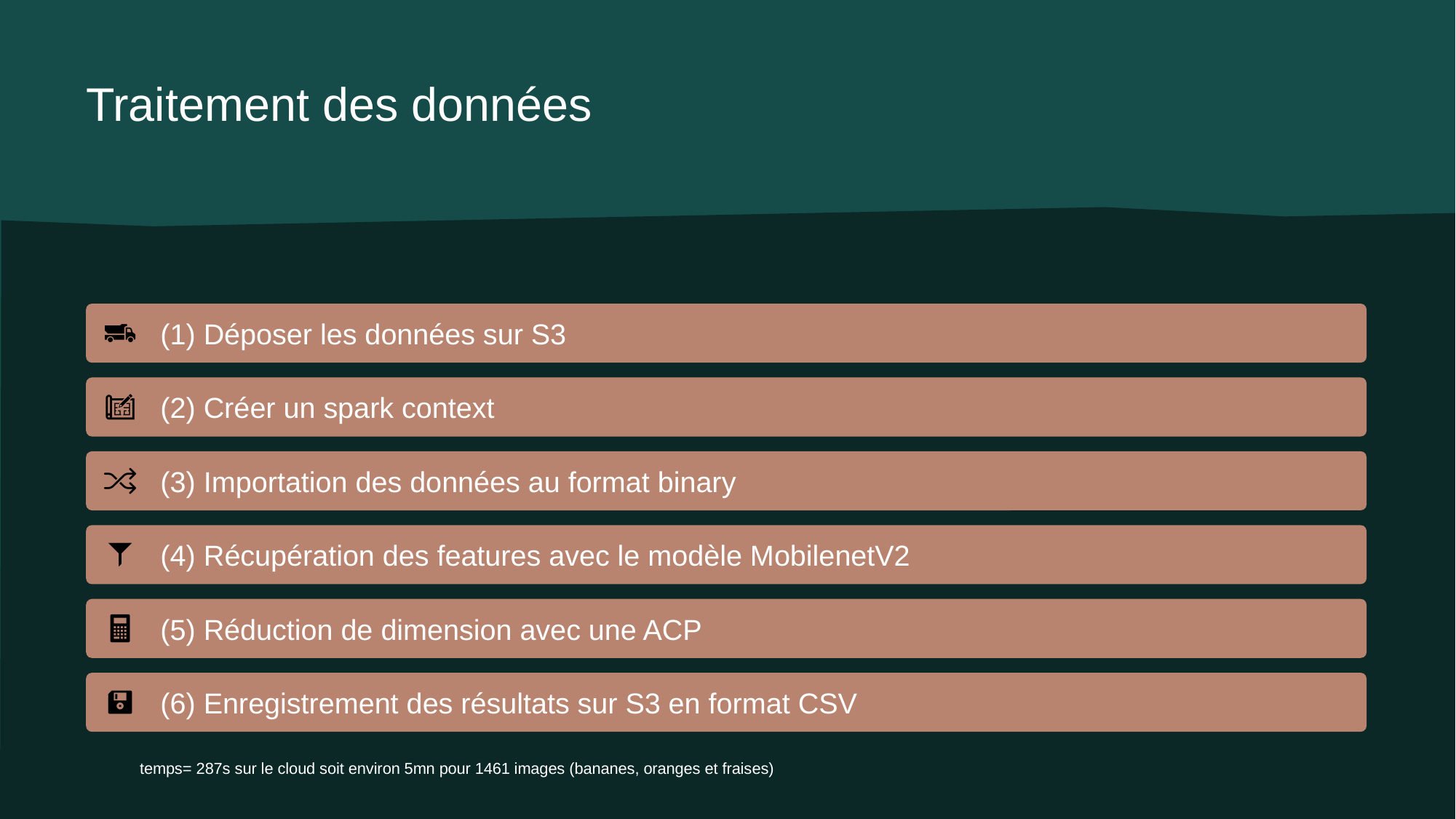

# Traitement des données

(1) Déposer les données sur S3
(2) Créer un spark context
(3) Importation des données au format binary
(4) Récupération des features avec le modèle MobilenetV2
(5) Réduction de dimension avec une ACP
(6) Enregistrement des résultats sur S3 en format CSV
temps= 287s sur le cloud soit environ 5mn pour 1461 images (bananes, oranges et fraises)